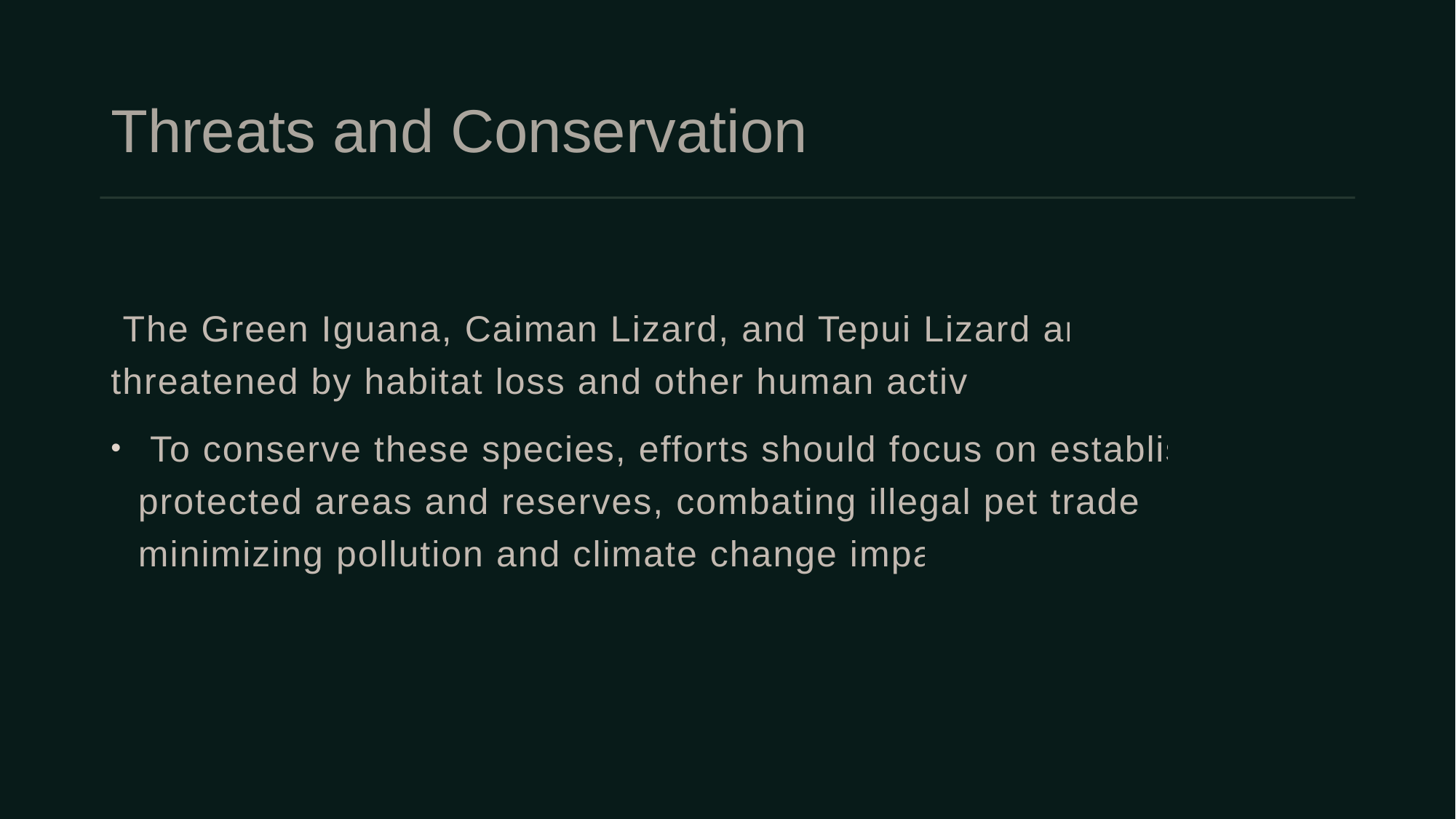

# Threats and Conservation
 The Green Iguana, Caiman Lizard, and Tepui Lizard are all threatened by habitat loss and other human activities.
 To conserve these species, efforts should focus on establishing protected areas and reserves, combating illegal pet trade, and minimizing pollution and climate change impacts.